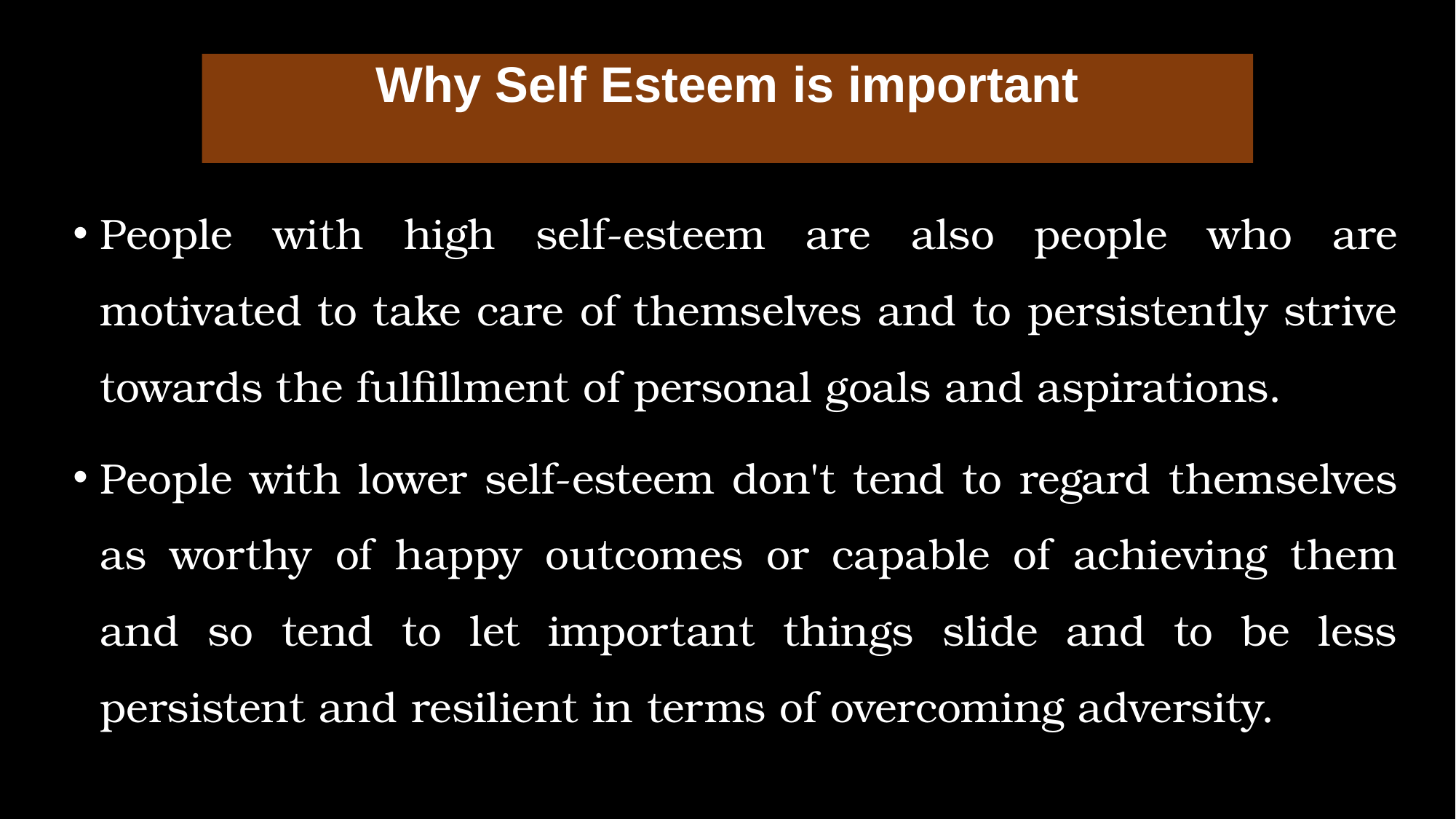

# Why Self Esteem is important
People with high self-esteem are also people who are motivated to take care of themselves and to persistently strive towards the fulfillment of personal goals and aspirations.
People with lower self-esteem don't tend to regard themselves as worthy of happy outcomes or capable of achieving them and so tend to let important things slide and to be less persistent and resilient in terms of overcoming adversity.